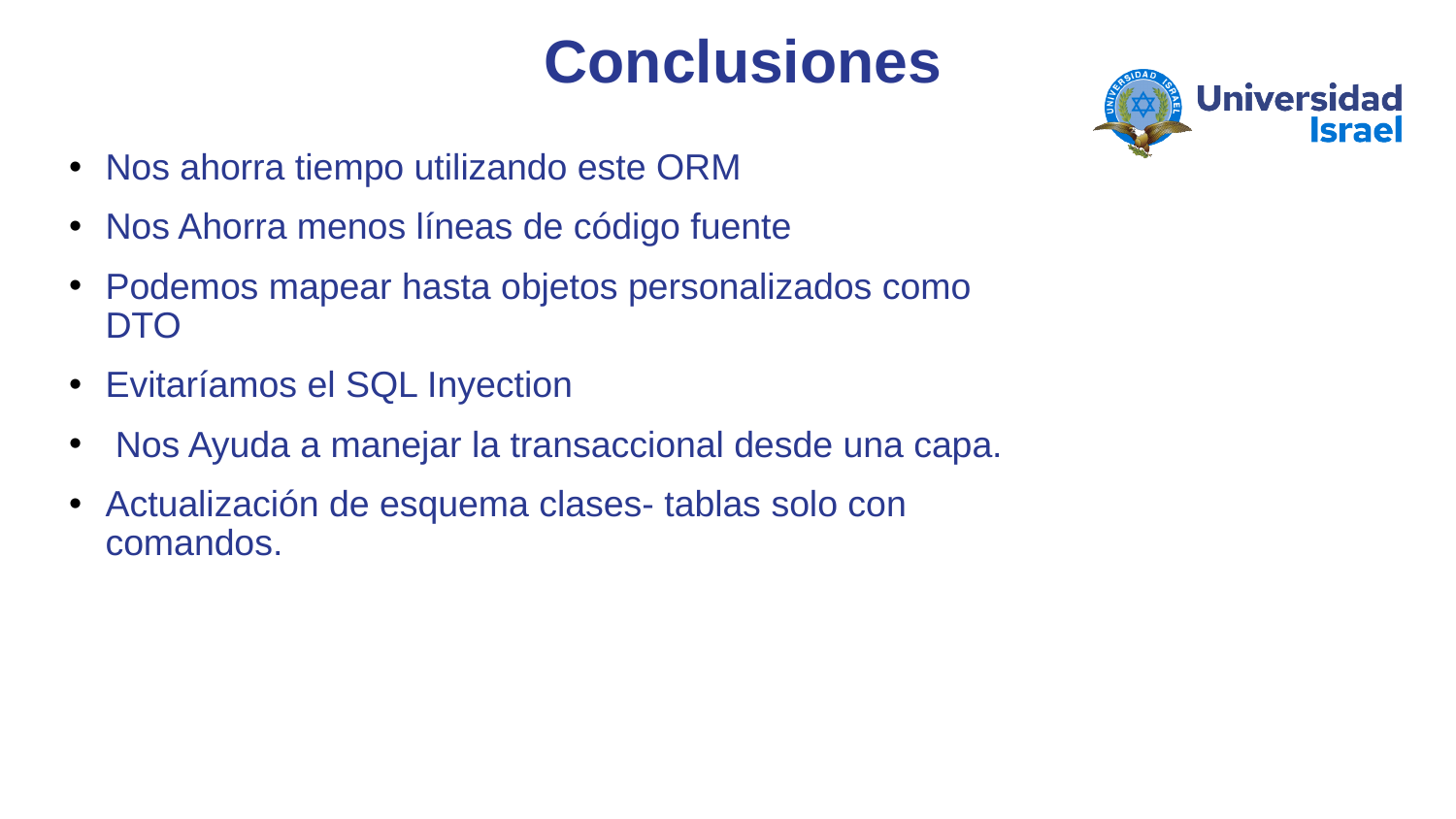

Conclusiones
Nos ahorra tiempo utilizando este ORM
Nos Ahorra menos líneas de código fuente
Podemos mapear hasta objetos personalizados como DTO
Evitaríamos el SQL Inyection
 Nos Ayuda a manejar la transaccional desde una capa.
Actualización de esquema clases- tablas solo con comandos.